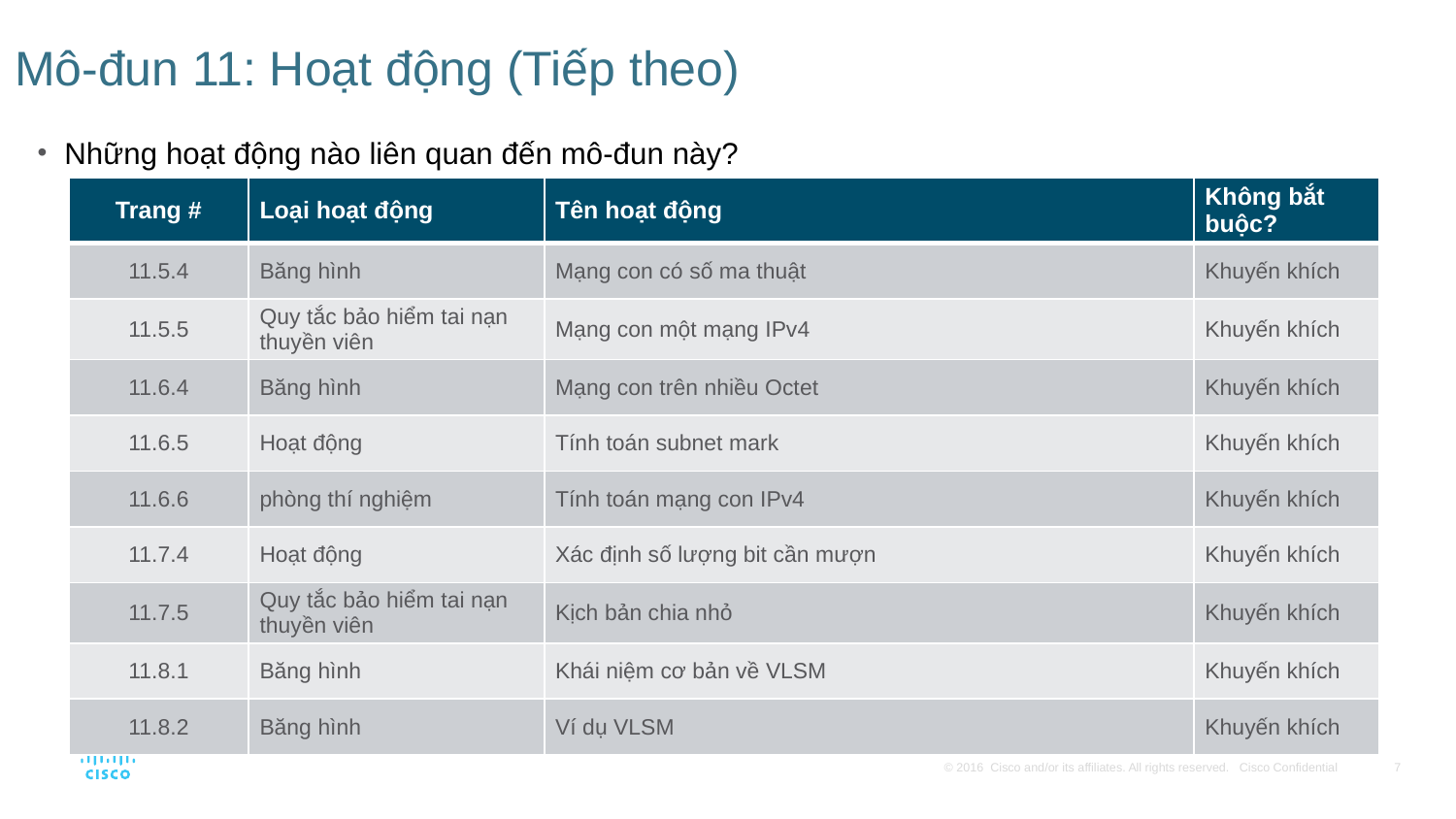

# Mô-đun 11: Hoạt động (Tiếp theo)
Những hoạt động nào liên quan đến mô-đun này?

| Trang # | Loại hoạt động | Tên hoạt động | Không bắt buộc? |
| --- | --- | --- | --- |
| 11.5.4 | Băng hình | Mạng con có số ma thuật | Khuyến khích |
| 11.5.5 | Quy tắc bảo hiểm tai nạn thuyền viên | Mạng con một mạng IPv4 | Khuyến khích |
| 11.6.4 | Băng hình | Mạng con trên nhiều Octet | Khuyến khích |
| 11.6.5 | Hoạt động | Tính toán subnet mark | Khuyến khích |
| 11.6.6 | phòng thí nghiệm | Tính toán mạng con IPv4 | Khuyến khích |
| 11.7.4 | Hoạt động | Xác định số lượng bit cần mượn | Khuyến khích |
| 11.7.5 | Quy tắc bảo hiểm tai nạn thuyền viên | Kịch bản chia nhỏ | Khuyến khích |
| 11.8.1 | Băng hình | Khái niệm cơ bản về VLSM | Khuyến khích |
| 11.8.2 | Băng hình | Ví dụ VLSM | Khuyến khích |